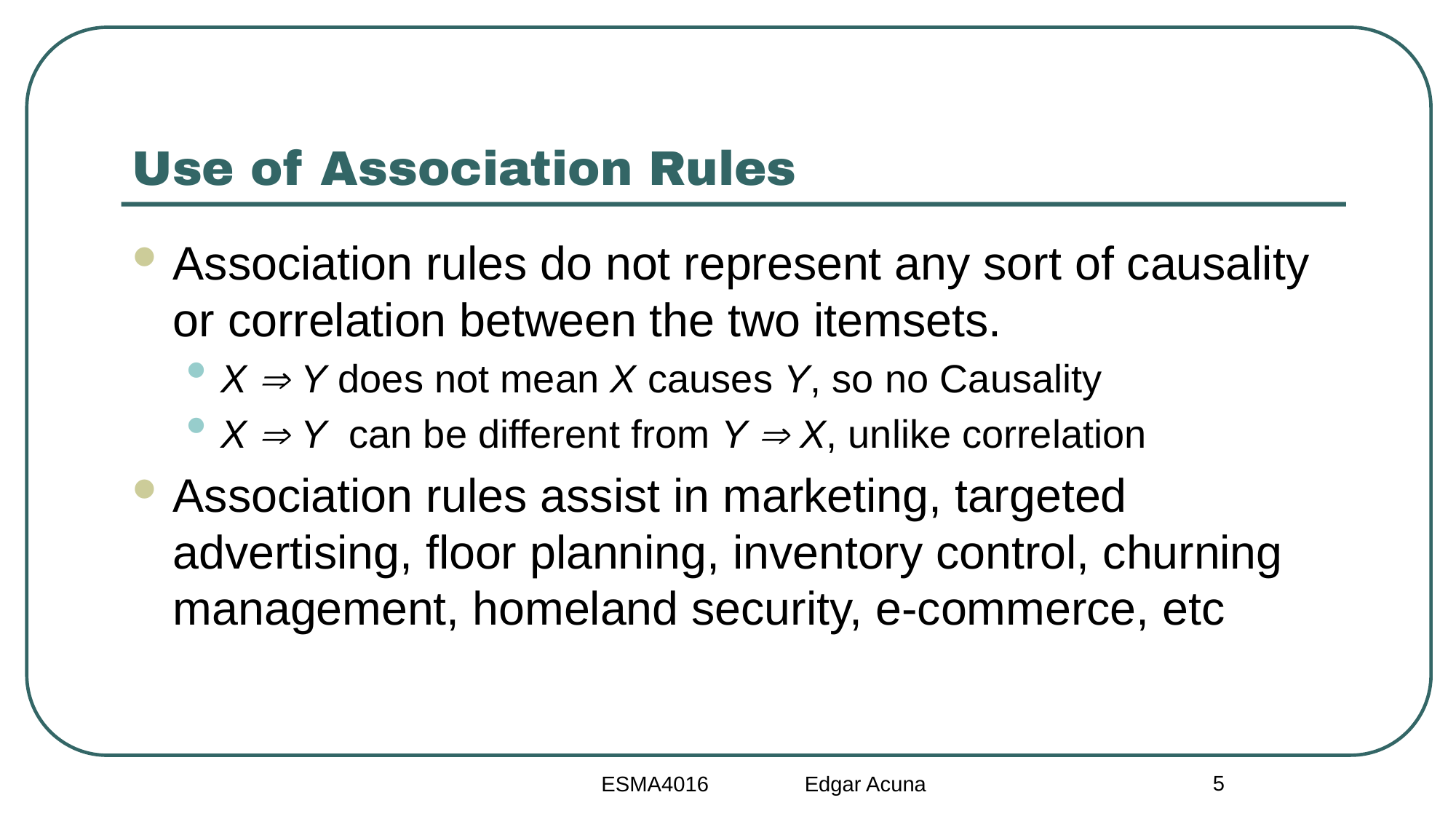

# Use of Association Rules
Association rules do not represent any sort of causality or correlation between the two itemsets.
X ⇒ Y does not mean X causes Y, so no Causality
X ⇒ Y  can be different from Y ⇒ X, unlike correlation
Association rules assist in marketing, targeted advertising, floor planning, inventory control, churning management, homeland security, e-commerce, etc
5
ESMA4016                Edgar Acuna